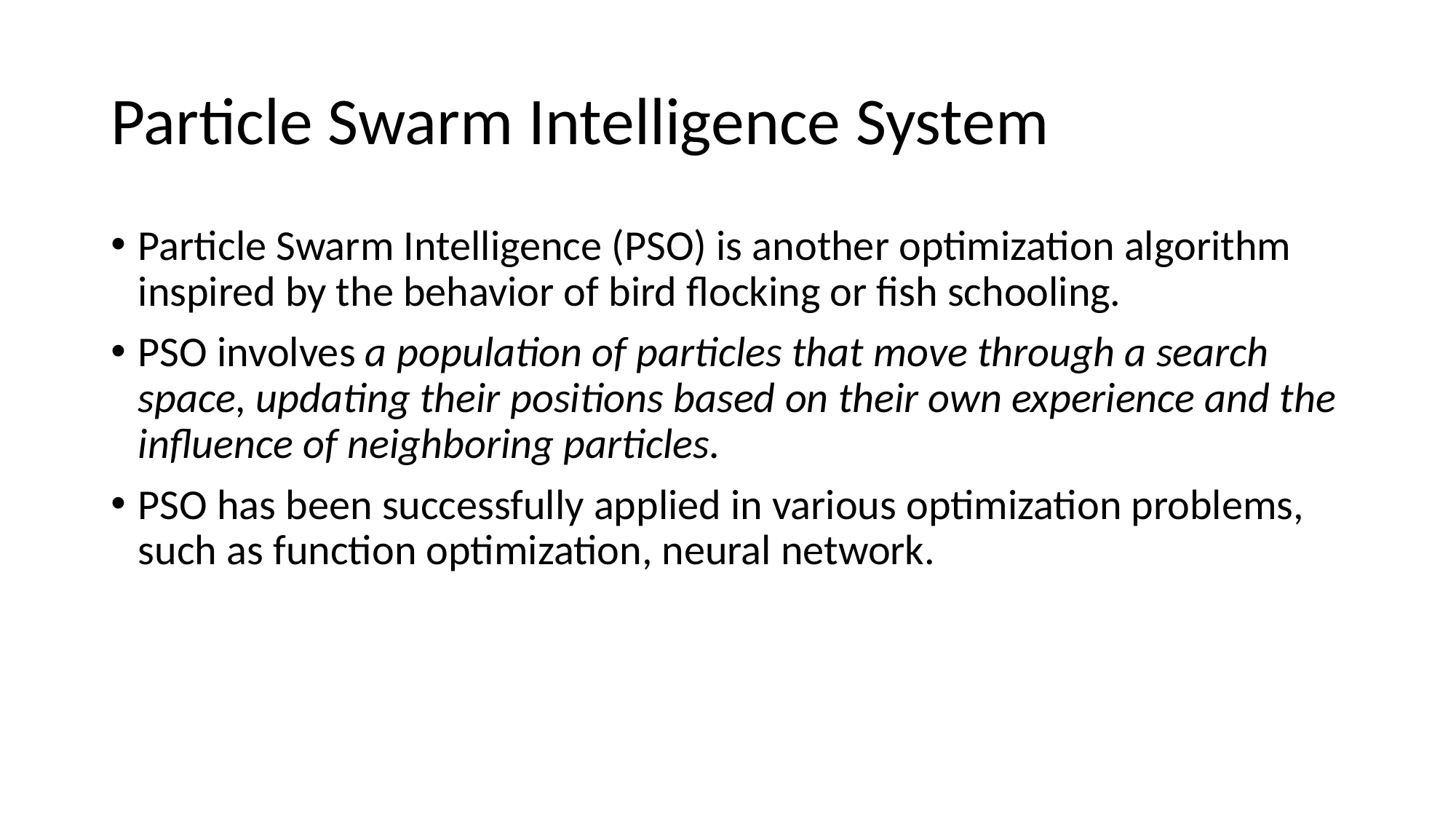

# Particle Swarm Intelligence System
Particle Swarm Intelligence (PSO) is another optimization algorithm inspired by the behavior of bird flocking or fish schooling.
PSO involves a population of particles that move through a search space, updating their positions based on their own experience and the influence of neighboring particles.
PSO has been successfully applied in various optimization problems, such as function optimization, neural network.